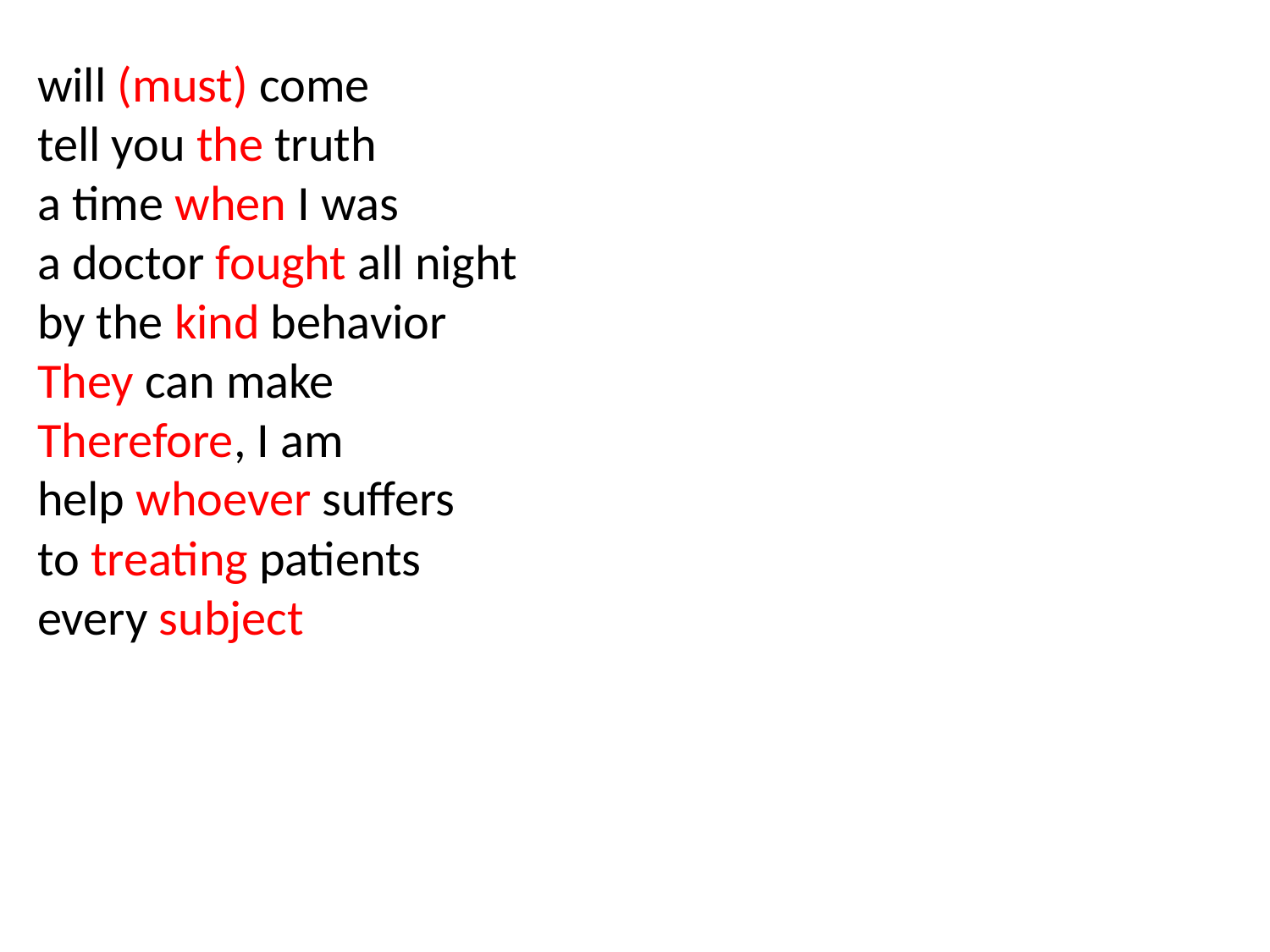

will (must) come
tell you the truth
a time when I was
a doctor fought all night
by the kind behavior
They can make
Therefore, I am
help whoever suffers
to treating patients
every subject